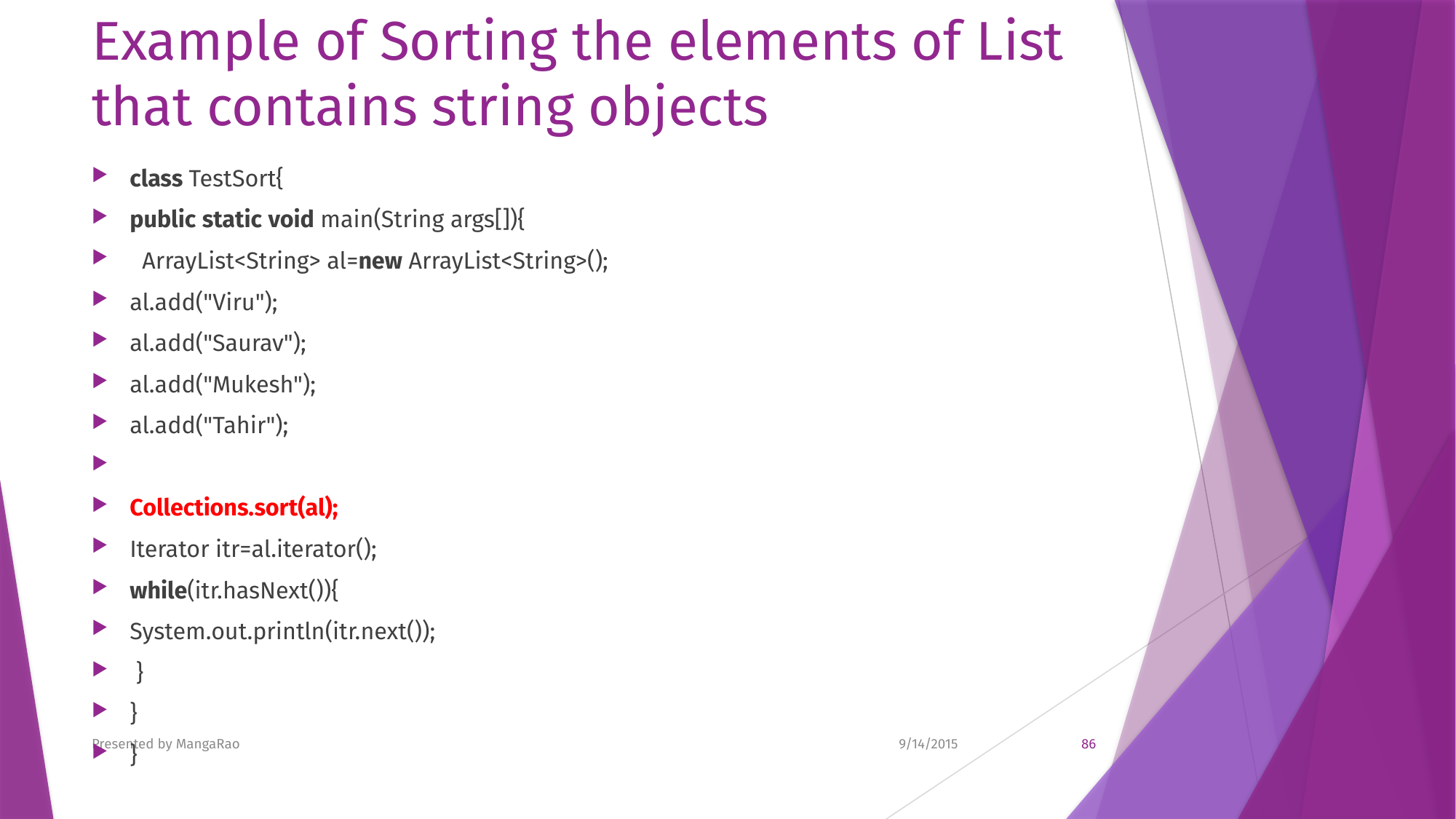

# Example of Sorting the elements of List that contains string objects
class TestSort{
public static void main(String args[]){
  ArrayList<String> al=new ArrayList<String>();
al.add("Viru");
al.add("Saurav");
al.add("Mukesh");
al.add("Tahir");

Collections.sort(al);
Iterator itr=al.iterator();
while(itr.hasNext()){
System.out.println(itr.next());
 }
}
}

Presented by MangaRao
9/14/2015
86